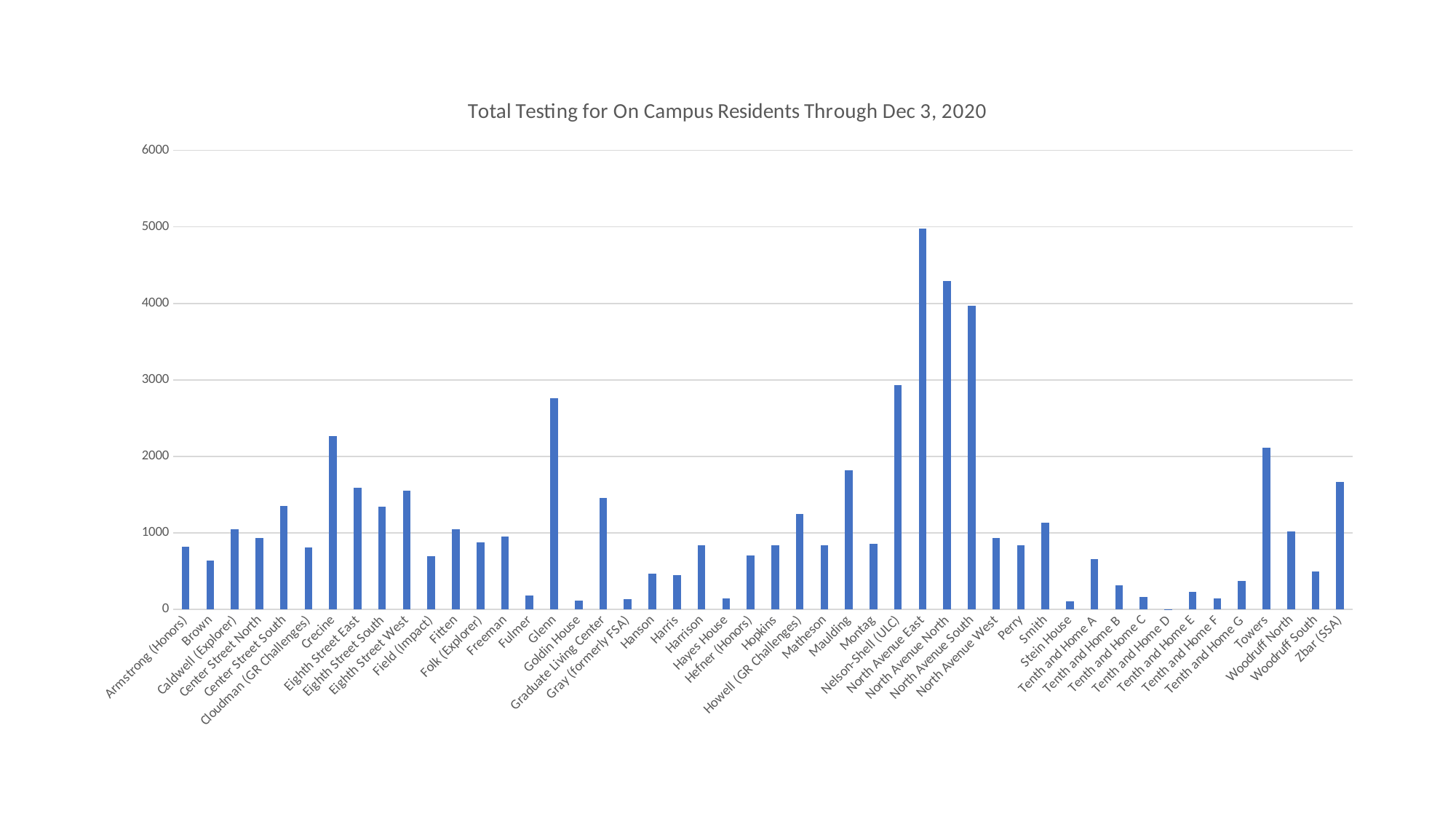

### Chart: Total Testing for On Campus Residents Through Dec 3, 2020

| Category | total testing |
|---|---|
| Armstrong (Honors) | 820.0 |
| Brown | 635.0 |
| Caldwell (Explorer) | 1048.0 |
| Center Street North | 931.0 |
| Center Street South | 1348.0 |
| Cloudman (GR Challenges) | 810.0 |
| Crecine | 2261.0 |
| Eighth Street East | 1590.0 |
| Eighth Street South | 1345.0 |
| Eighth Street West | 1550.0 |
| Field (Impact) | 696.0 |
| Fitten | 1050.0 |
| Folk (Explorer) | 874.0 |
| Freeman | 955.0 |
| Fulmer | 179.0 |
| Glenn | 2759.0 |
| Goldin House | 117.0 |
| Graduate Living Center | 1456.0 |
| Gray (formerly FSA) | 131.0 |
| Hanson | 470.0 |
| Harris | 450.0 |
| Harrison | 834.0 |
| Hayes House | 140.0 |
| Hefner (Honors) | 709.0 |
| Hopkins | 833.0 |
| Howell (GR Challenges) | 1247.0 |
| Matheson | 842.0 |
| Maulding | 1818.0 |
| Montag | 861.0 |
| Nelson-Shell (ULC) | 2932.0 |
| North Avenue East | 4981.0 |
| North Avenue North | 4297.0 |
| North Avenue South | 3968.0 |
| North Avenue West | 935.0 |
| Perry | 842.0 |
| Smith | 1134.0 |
| Stein House | 106.0 |
| Tenth and Home A | 658.0 |
| Tenth and Home B | 315.0 |
| Tenth and Home C | 159.0 |
| Tenth and Home D | 5.0 |
| Tenth and Home E | 233.0 |
| Tenth and Home F | 139.0 |
| Tenth and Home G | 374.0 |
| Towers | 2112.0 |
| Woodruff North | 1014.0 |
| Woodruff South | 497.0 |
| Zbar (SSA) | 1663.0 |